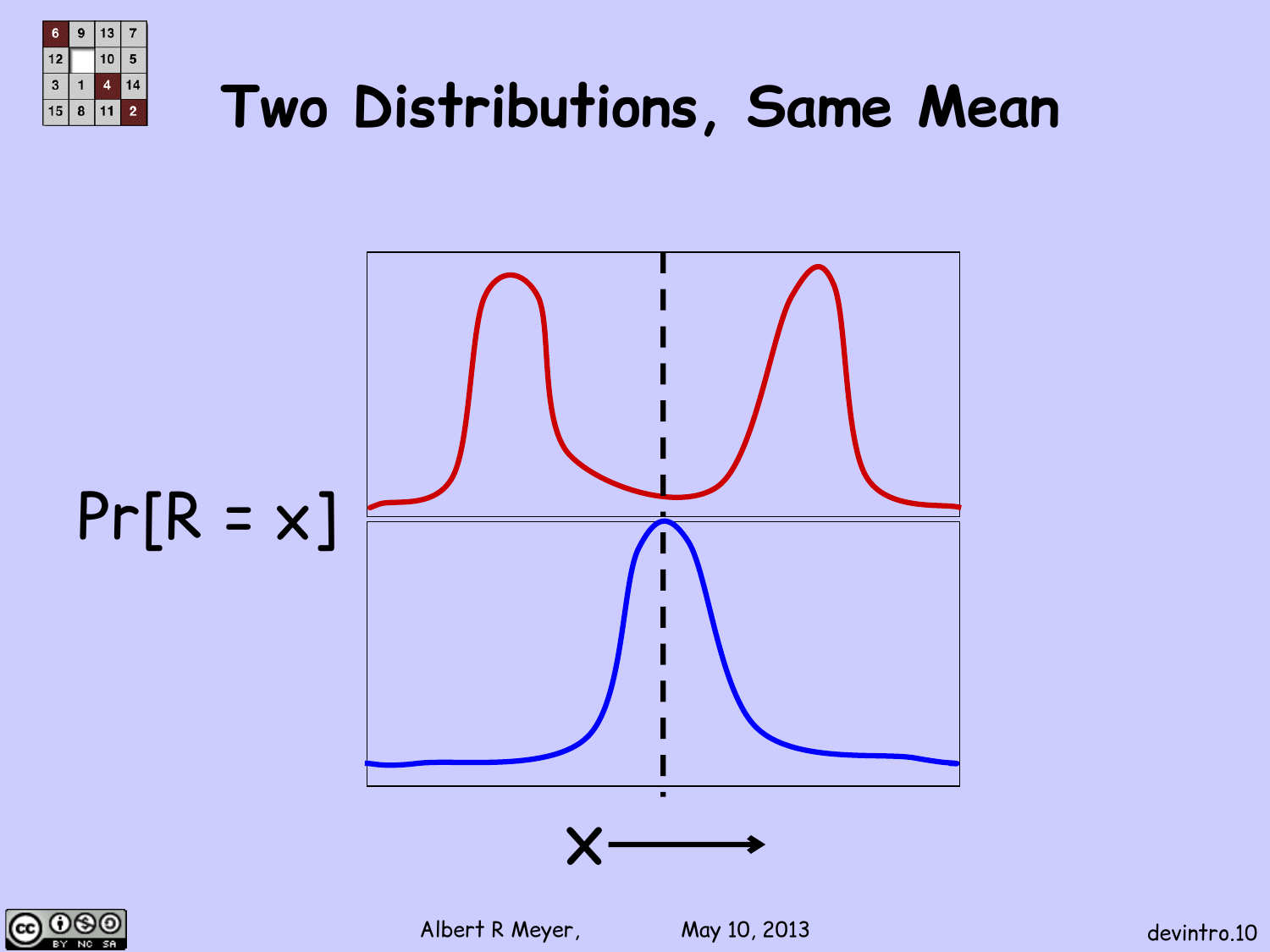

# Two Distributions, Same Mean

Pr[R = x]

x